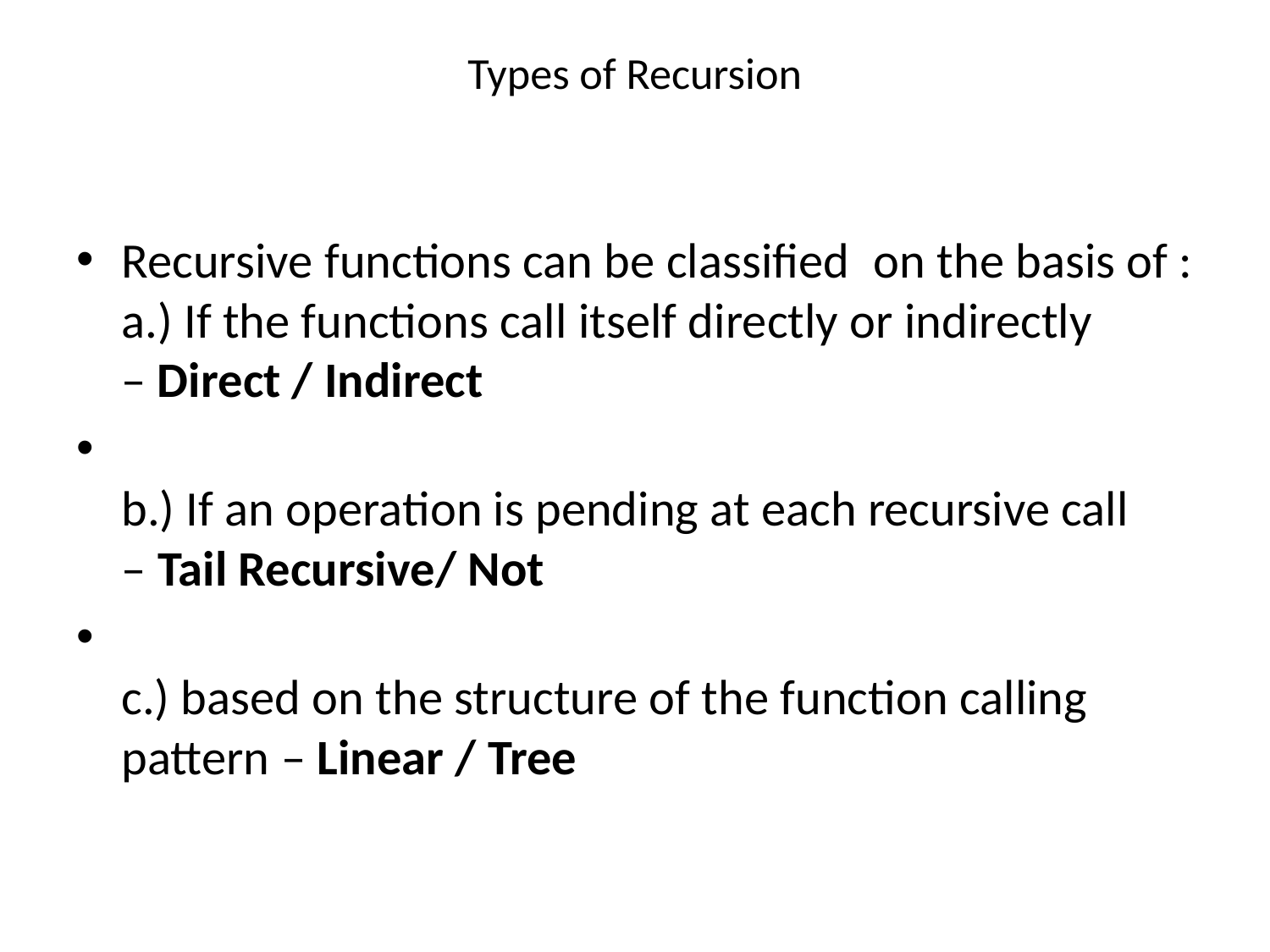

# Types of Recursion
Recursive functions can be classified  on the basis of :
a.) If the functions call itself directly or indirectly – Direct / Indirect
b.) If an operation is pending at each recursive call – Tail Recursive/ Not
c.) based on the structure of the function calling pattern – Linear / Tree